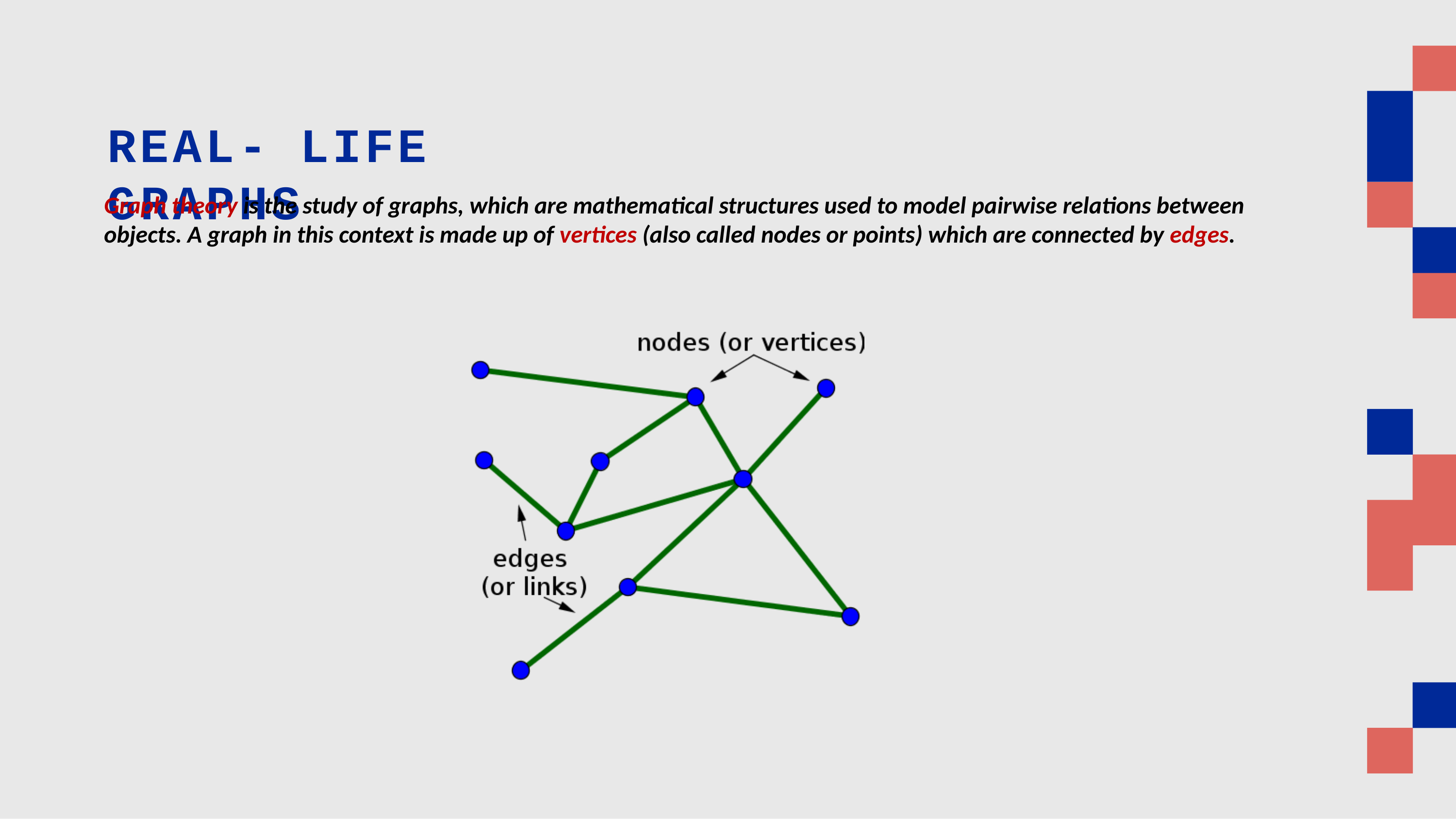

# REAL- LIFE GRAPHS

Graph theory is the study of graphs, which are mathematical structures used to model pairwise relations between objects. A graph in this context is made up of vertices (also called nodes or points) which are connected by edges.